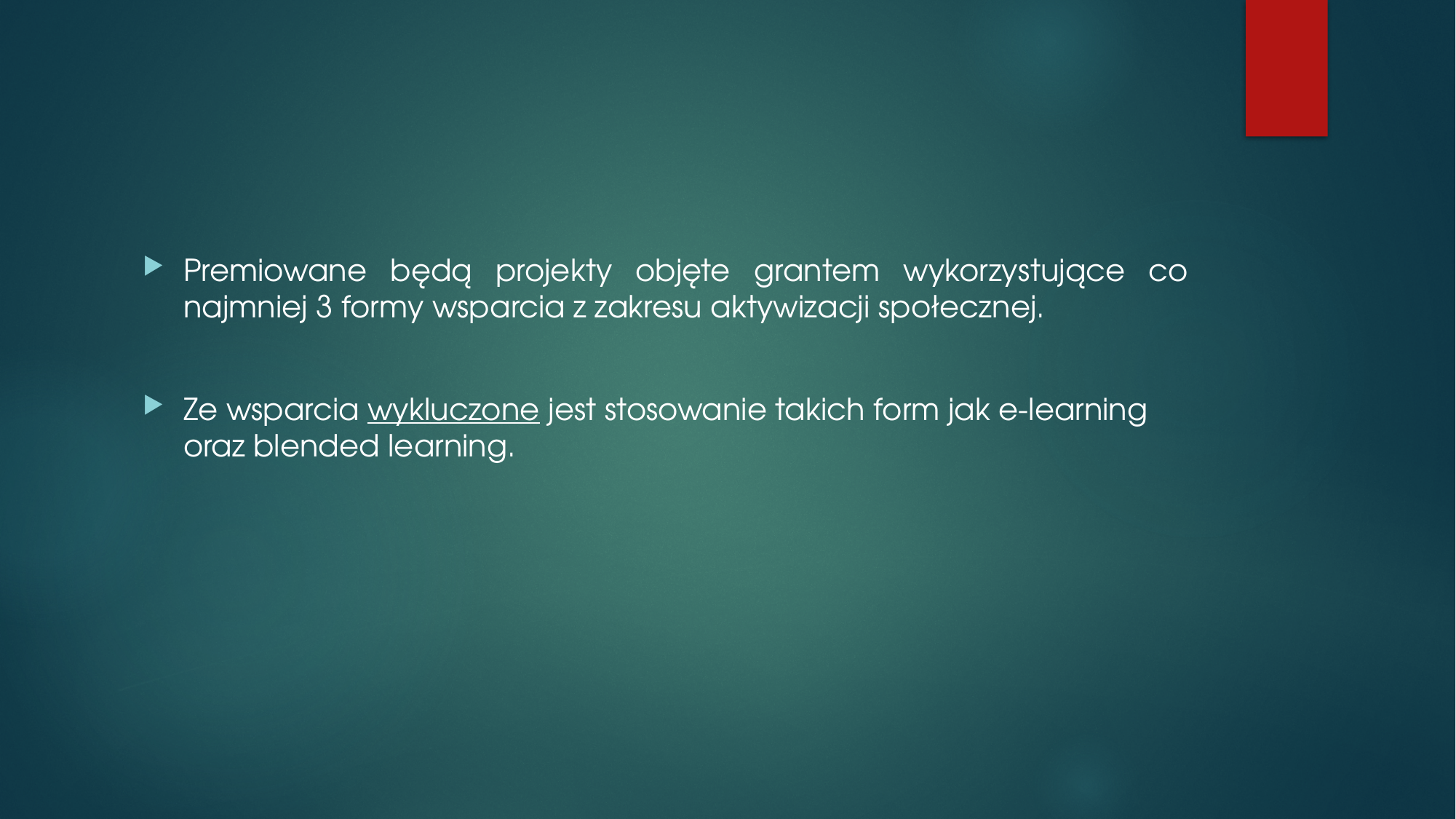

Premiowane będą projekty objęte grantem wykorzystujące co najmniej 3 formy wsparcia z zakresu aktywizacji społecznej.

Ze wsparcia wykluczone jest stosowanie takich form jak e-learning oraz blended learning.